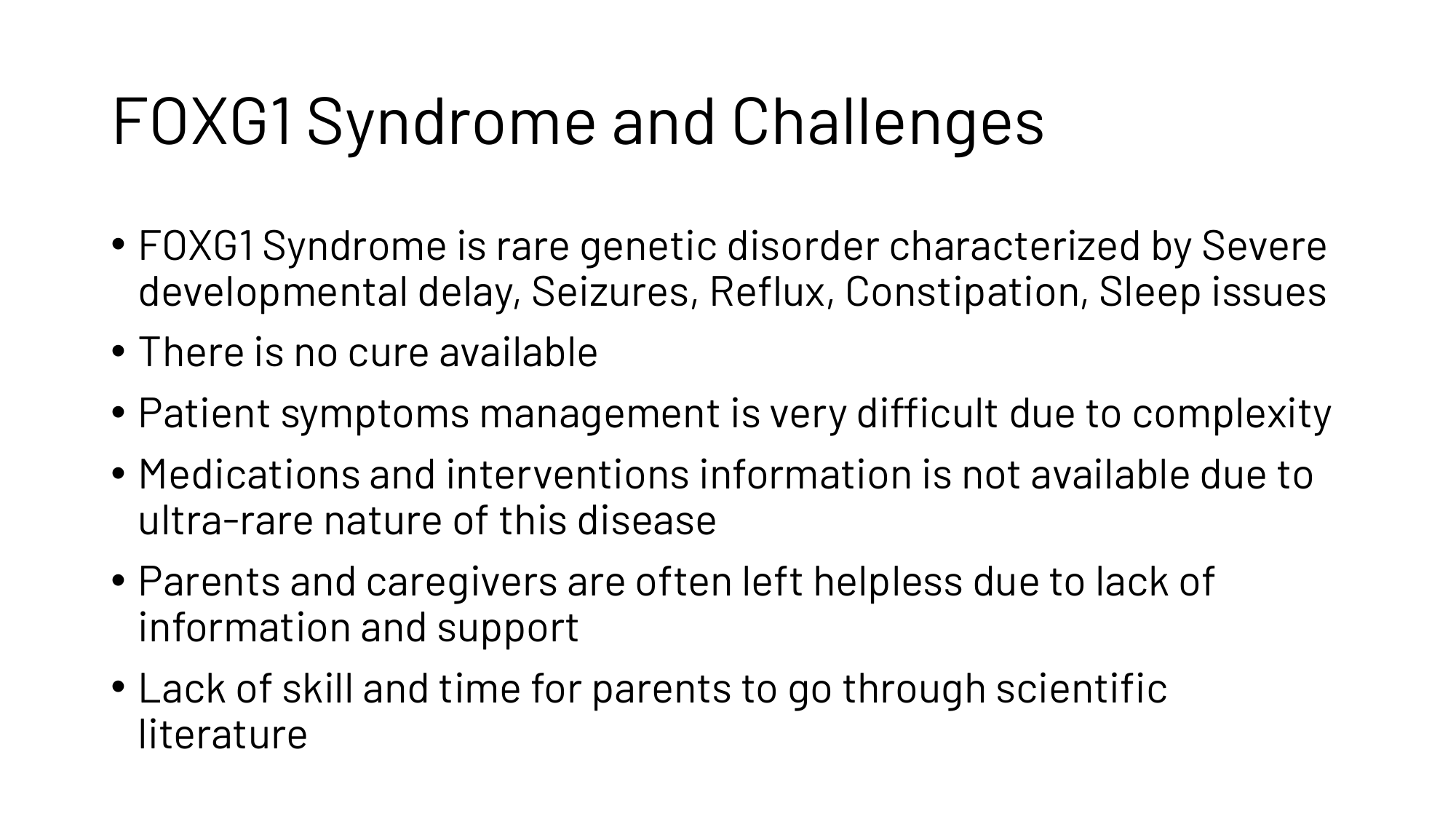

# FOXG1 Syndrome and Challenges
FOXG1 Syndrome is rare genetic disorder characterized by Severe developmental delay, Seizures, Reflux, Constipation, Sleep issues
There is no cure available
Patient symptoms management is very difficult due to complexity
Medications and interventions information is not available due to ultra-rare nature of this disease
Parents and caregivers are often left helpless due to lack of information and support
Lack of skill and time for parents to go through scientific literature